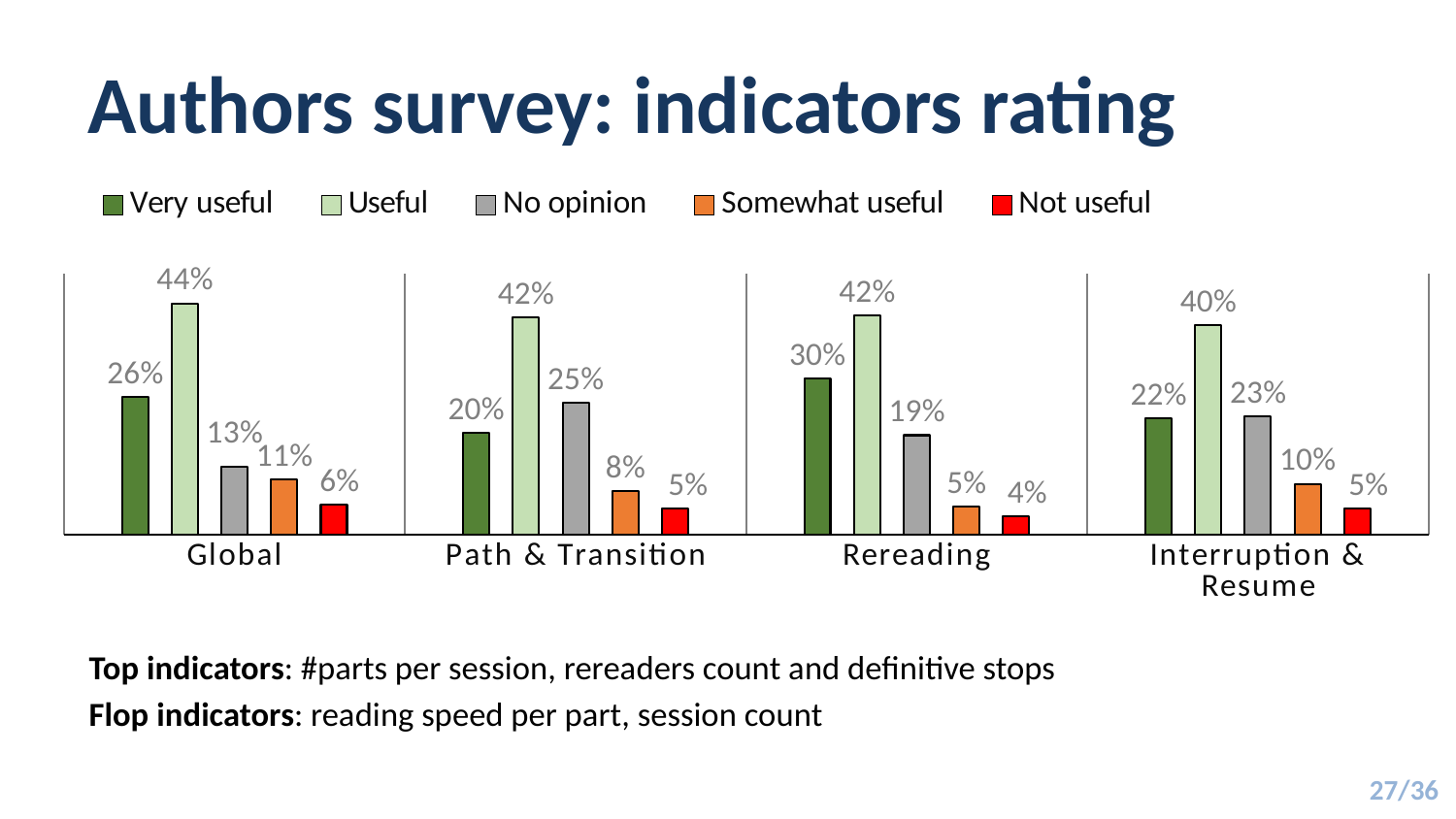

# Authors survey: indicators rating

### Chart

| Category | Very useful | Useful | No opinion | Somewhat useful | Not useful |
|---|---|---|---|---|---|
| Global | 0.263473053892216 | 0.44311377245509 | 0.129740518962076 | 0.106287425149701 | 0.05738522954091832 |
| Path & Transition | 0.19547325102880703 | 0.4166666666666671 | 0.25308641975308604 | 0.0843621399176955 | 0.050411522633744904 |
| Rereading | 0.299065420560748 | 0.42056074766355106 | 0.19065420560747703 | 0.05420560747663551 | 0.0355140186915888 |
| Interruption & Resume | 0.22373300370828203 | 0.40173053152039495 | 0.22620519159456107 | 0.09765142150803471 | 0.050679851668726794 |
Top indicators: #parts per session, rereaders count and definitive stops
Flop indicators: reading speed per part, session count